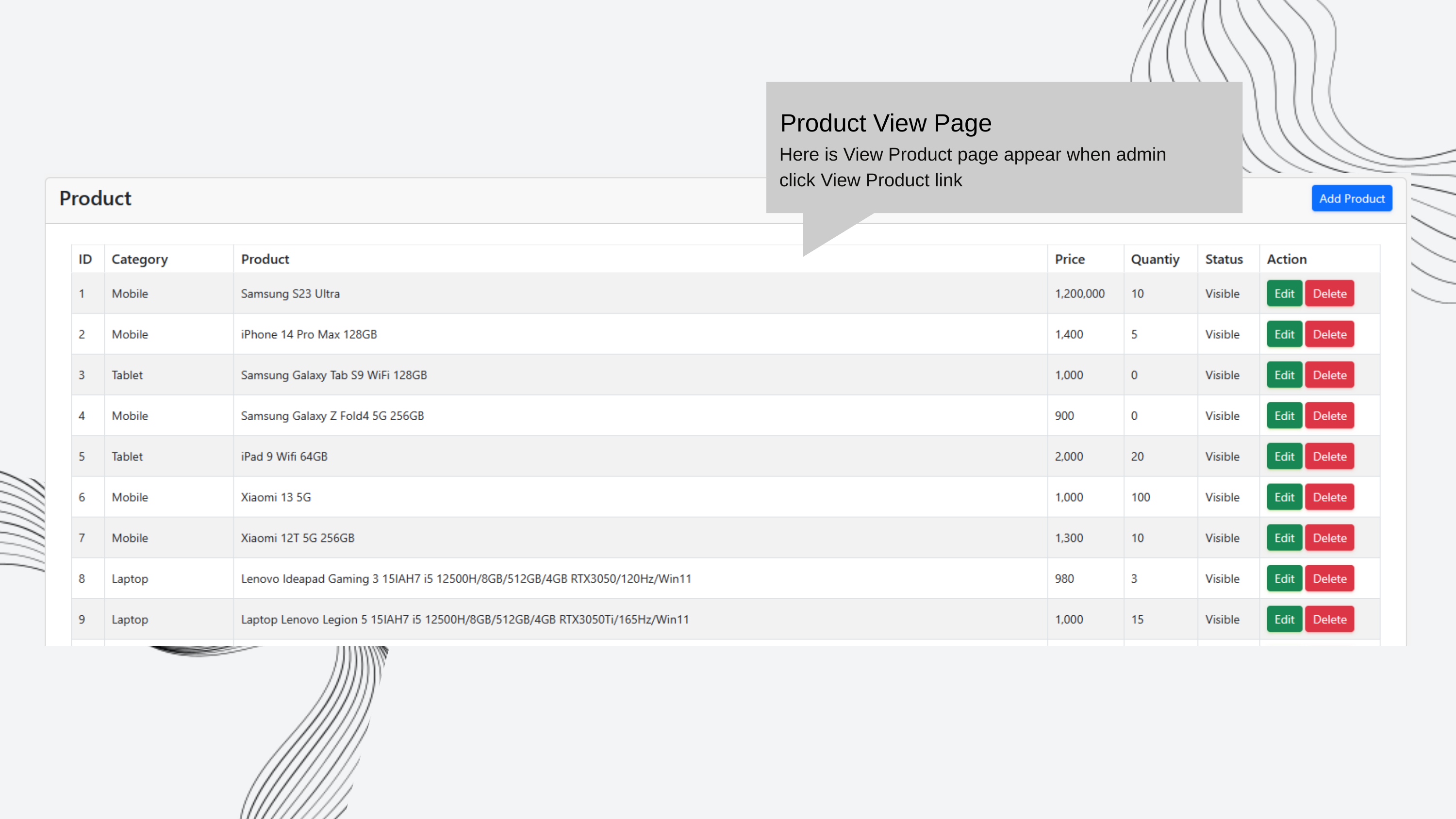

Product View Page
Here is View Product page appear when admin click View Product link